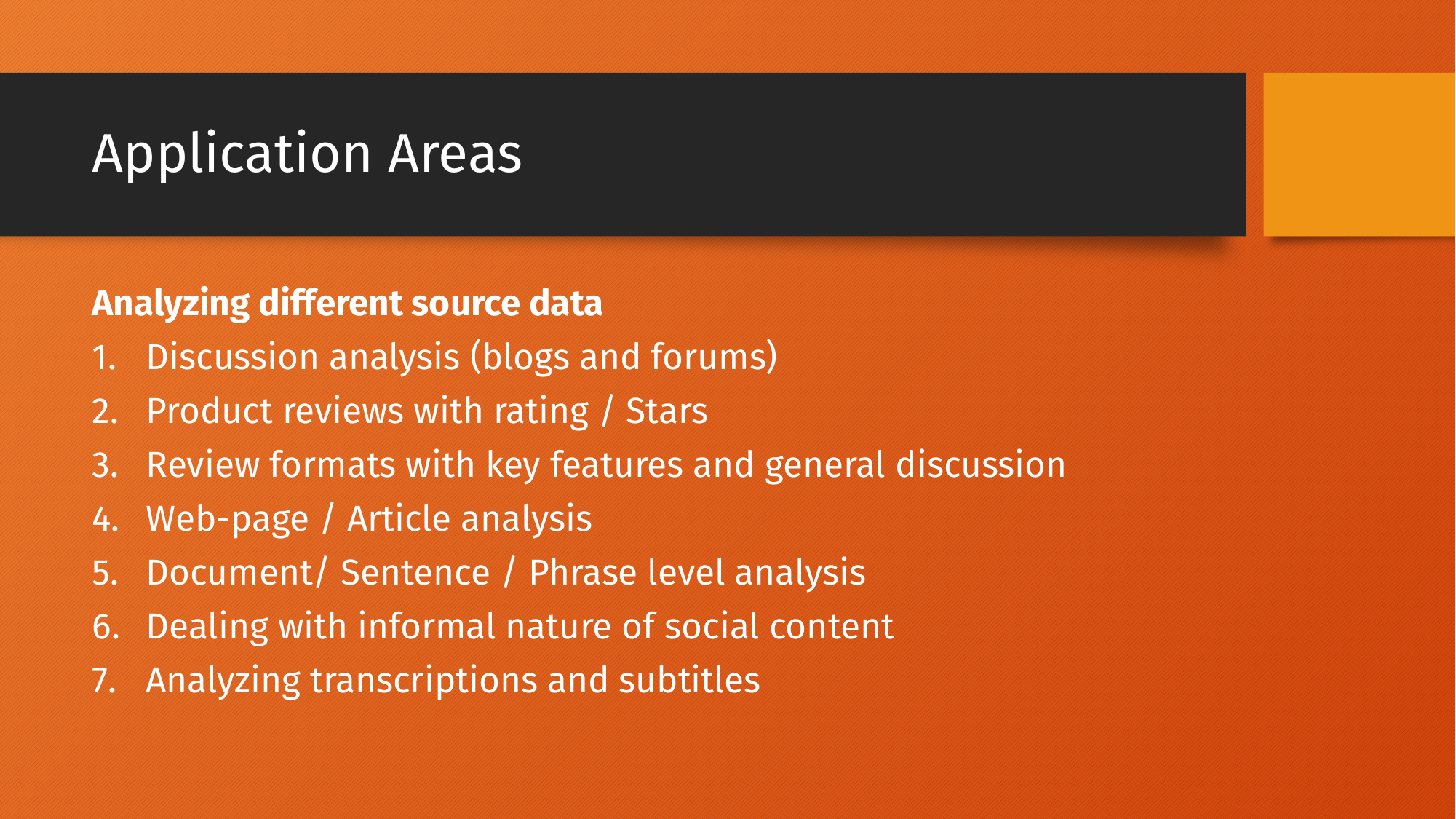

# Application Areas
Analyzing different source data
Discussion analysis (blogs and forums)
Product reviews with rating / Stars
Review formats with key features and general discussion
Web-page / Article analysis
Document/ Sentence / Phrase level analysis
Dealing with informal nature of social content
Analyzing transcriptions and subtitles